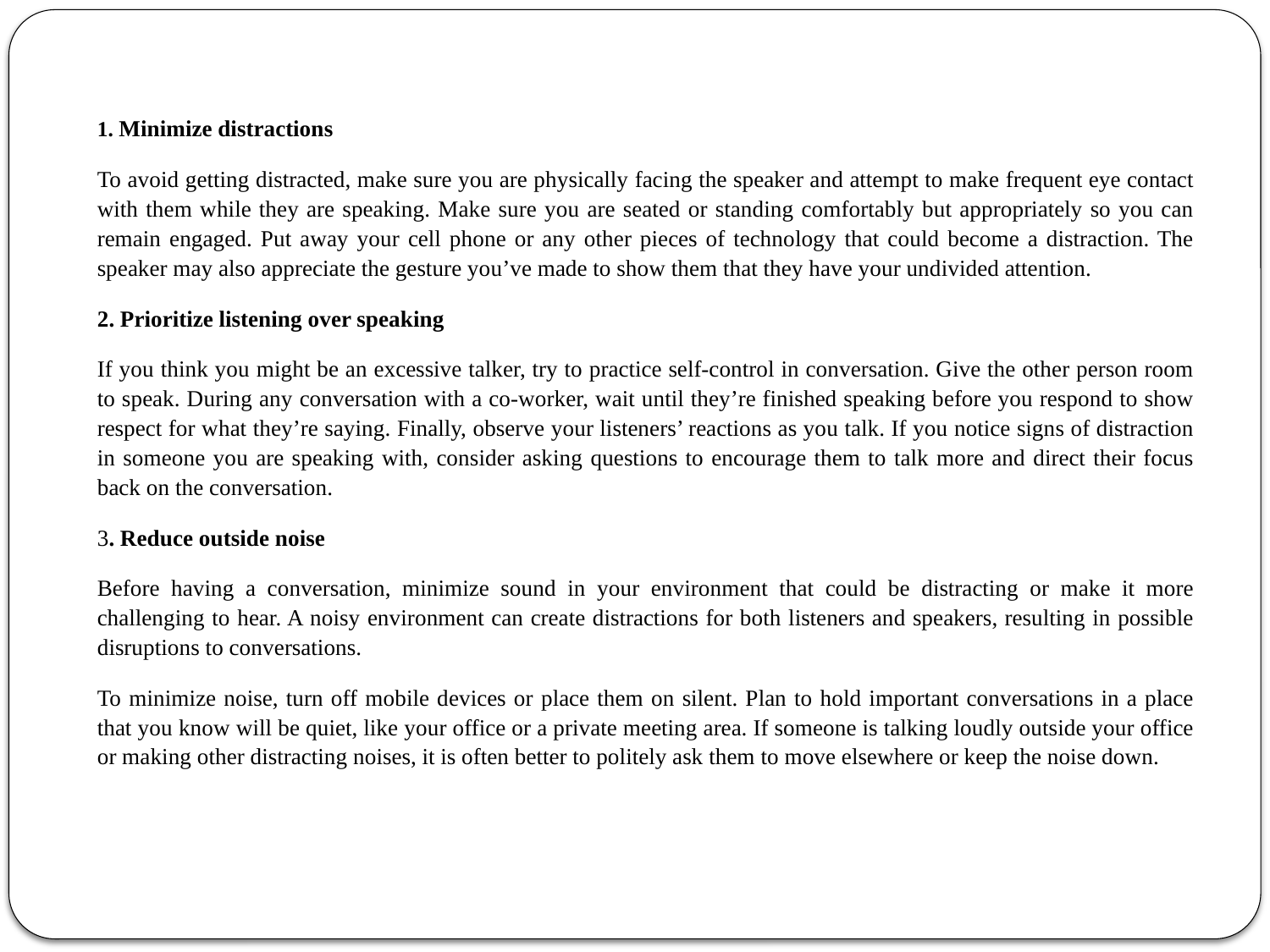

#
1. Minimize distractions
To avoid getting distracted, make sure you are physically facing the speaker and attempt to make frequent eye contact with them while they are speaking. Make sure you are seated or standing comfortably but appropriately so you can remain engaged. Put away your cell phone or any other pieces of technology that could become a distraction. The speaker may also appreciate the gesture you’ve made to show them that they have your undivided attention.
2. Prioritize listening over speaking
If you think you might be an excessive talker, try to practice self-control in conversation. Give the other person room to speak. During any conversation with a co-worker, wait until they’re finished speaking before you respond to show respect for what they’re saying. Finally, observe your listeners’ reactions as you talk. If you notice signs of distraction in someone you are speaking with, consider asking questions to encourage them to talk more and direct their focus back on the conversation.
3. Reduce outside noise
Before having a conversation, minimize sound in your environment that could be distracting or make it more challenging to hear. A noisy environment can create distractions for both listeners and speakers, resulting in possible disruptions to conversations.
To minimize noise, turn off mobile devices or place them on silent. Plan to hold important conversations in a place that you know will be quiet, like your office or a private meeting area. If someone is talking loudly outside your office or making other distracting noises, it is often better to politely ask them to move elsewhere or keep the noise down.